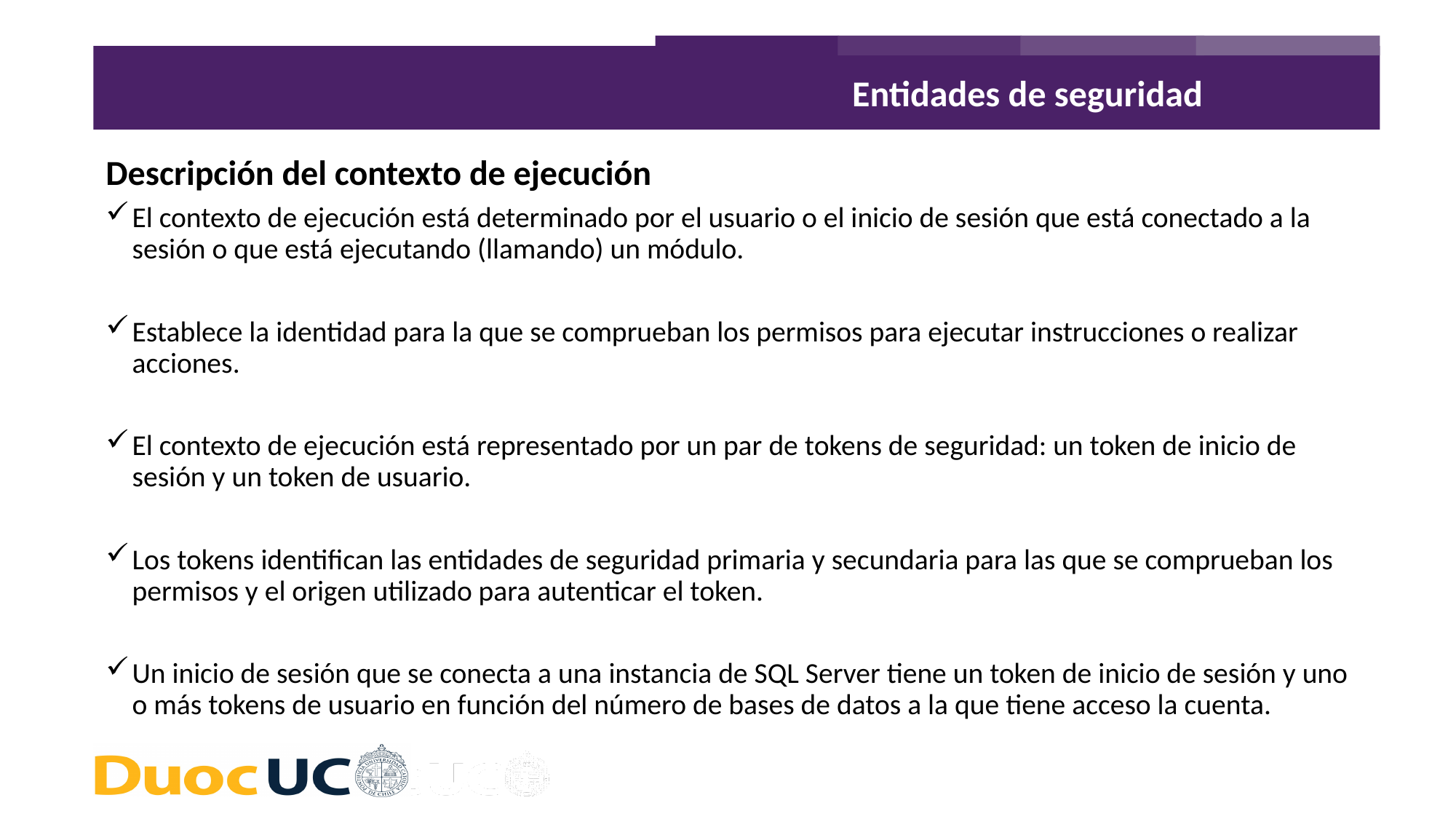

Entidades de seguridad
Descripción del contexto de ejecución
El contexto de ejecución está determinado por el usuario o el inicio de sesión que está conectado a la sesión o que está ejecutando (llamando) un módulo.

Establece la identidad para la que se comprueban los permisos para ejecutar instrucciones o realizar acciones.

El contexto de ejecución está representado por un par de tokens de seguridad: un token de inicio de sesión y un token de usuario.

Los tokens identifican las entidades de seguridad primaria y secundaria para las que se comprueban los permisos y el origen utilizado para autenticar el token.

Un inicio de sesión que se conecta a una instancia de SQL Server tiene un token de inicio de sesión y uno o más tokens de usuario en función del número de bases de datos a la que tiene acceso la cuenta.